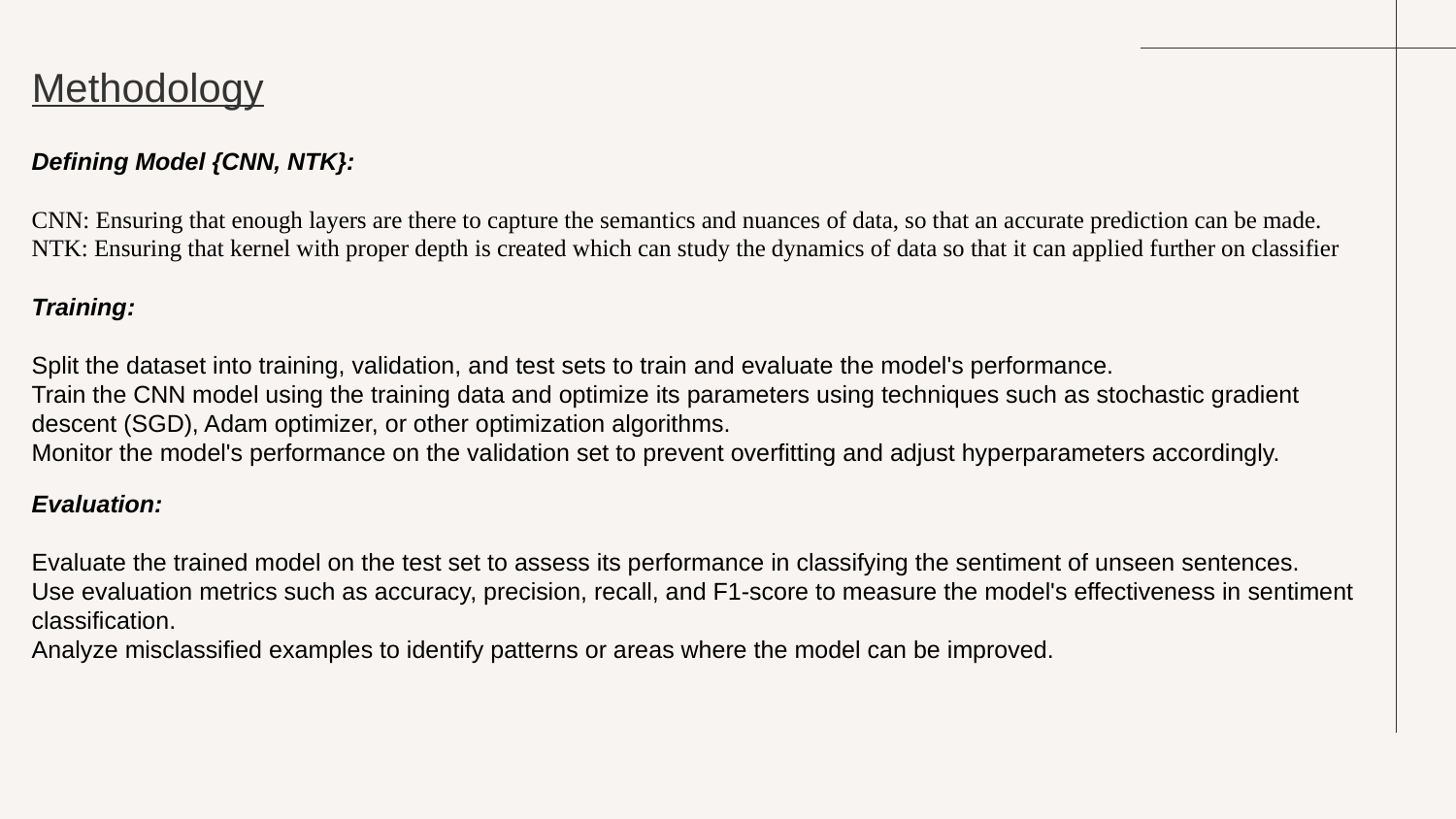

# Methodology
Defining Model {CNN, NTK}:
CNN: Ensuring that enough layers are there to capture the semantics and nuances of data, so that an accurate prediction can be made.
NTK: Ensuring that kernel with proper depth is created which can study the dynamics of data so that it can applied further on classifier
Training:

Split the dataset into training, validation, and test sets to train and evaluate the model's performance.
Train the CNN model using the training data and optimize its parameters using techniques such as stochastic gradient descent (SGD), Adam optimizer, or other optimization algorithms.
Monitor the model's performance on the validation set to prevent overfitting and adjust hyperparameters accordingly.

Evaluation:
Evaluate the trained model on the test set to assess its performance in classifying the sentiment of unseen sentences.
Use evaluation metrics such as accuracy, precision, recall, and F1-score to measure the model's effectiveness in sentiment classification.
Analyze misclassified examples to identify patterns or areas where the model can be improved.